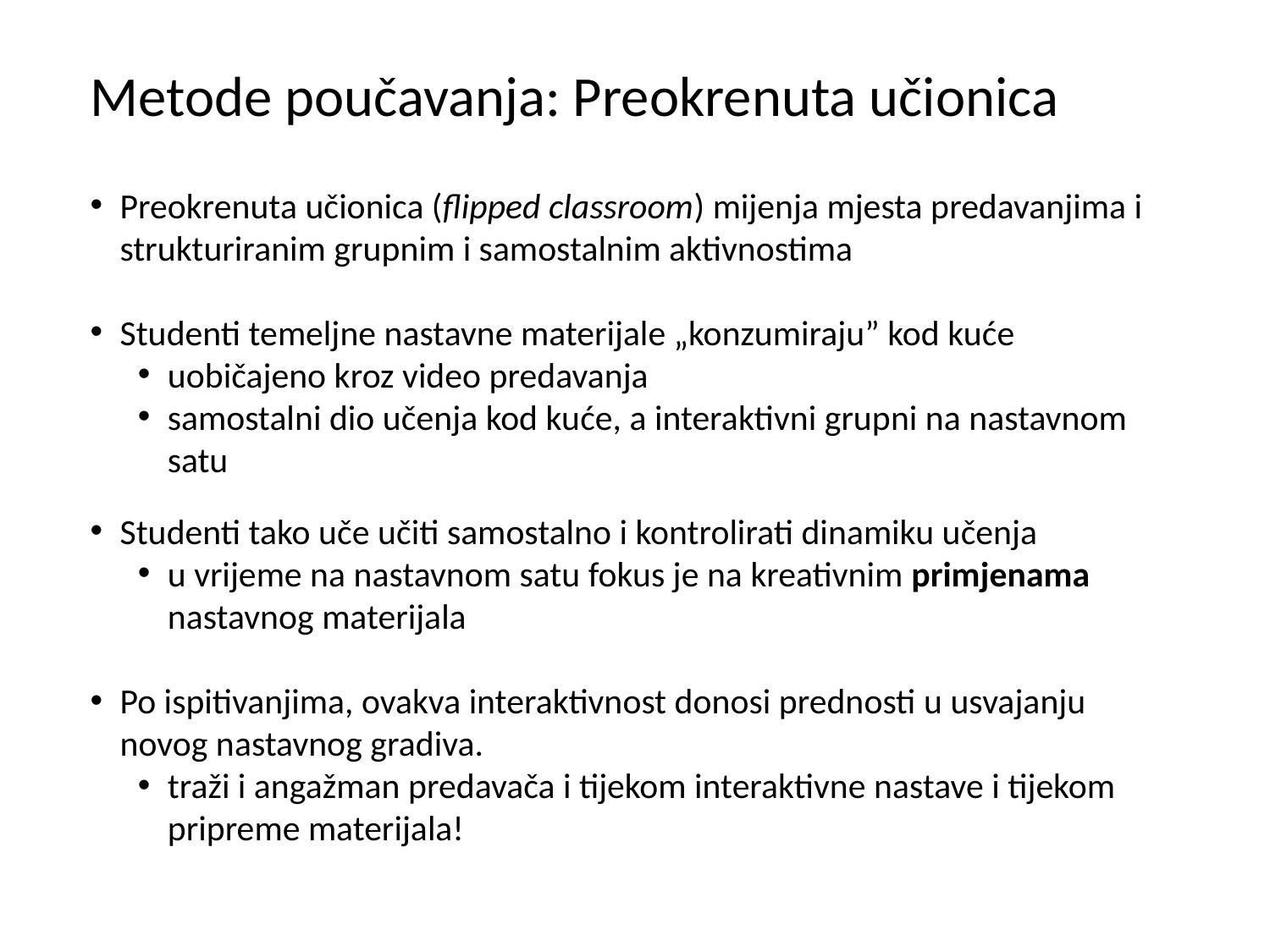

Metode poučavanja: Preokrenuta učionica
Preokrenuta učionica (flipped classroom) mijenja mjesta predavanjima i strukturiranim grupnim i samostalnim aktivnostima

Studenti temeljne nastavne materijale „konzumiraju” kod kuće
uobičajeno kroz video predavanja
samostalni dio učenja kod kuće, a interaktivni grupni na nastavnom satu

Studenti tako uče učiti samostalno i kontrolirati dinamiku učenja
u vrijeme na nastavnom satu fokus je na kreativnim primjenama nastavnog materijala

Po ispitivanjima, ovakva interaktivnost donosi prednosti u usvajanju novog nastavnog gradiva.
traži i angažman predavača i tijekom interaktivne nastave i tijekom pripreme materijala!